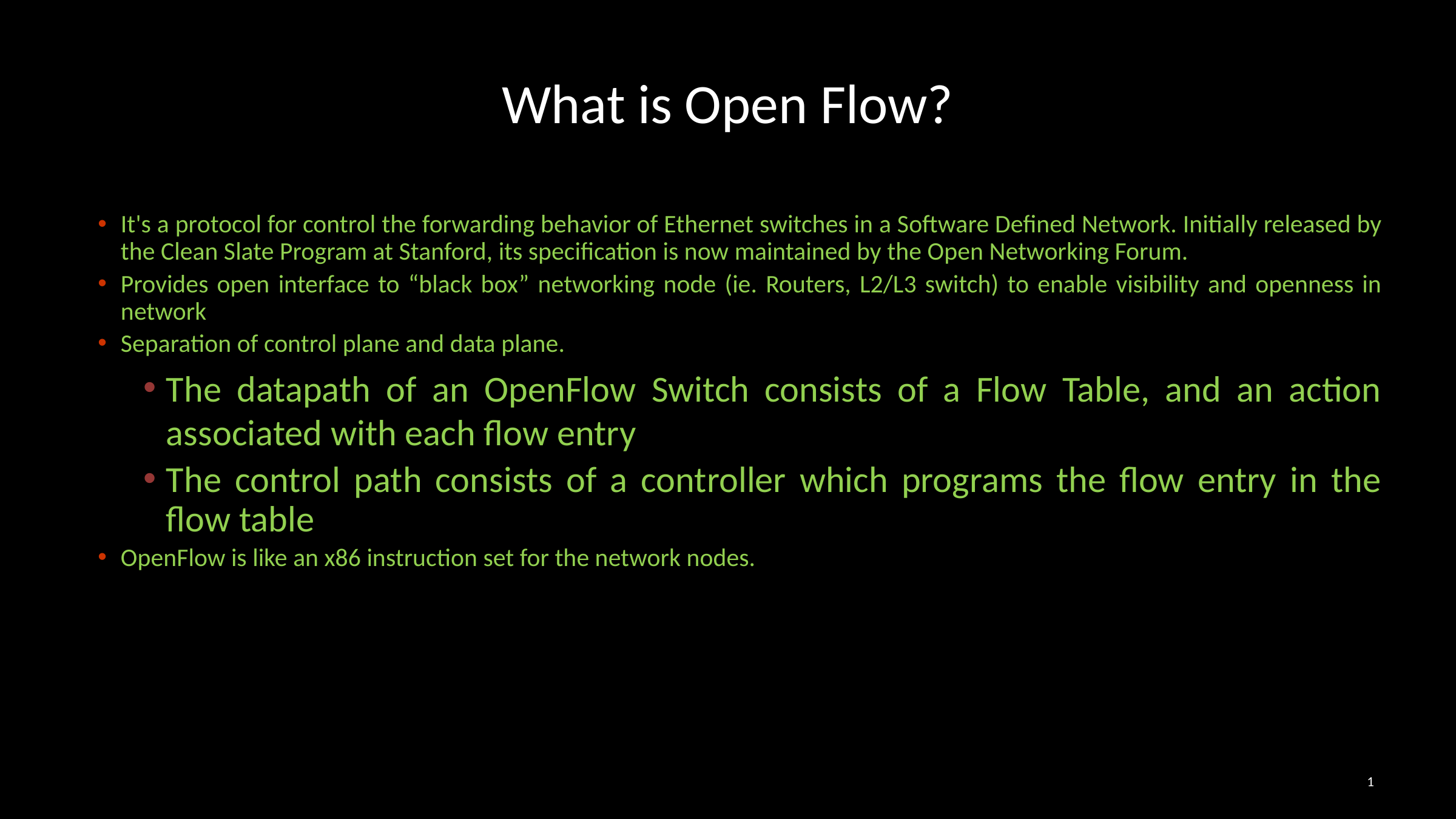

# What is Open Flow?

It's a protocol for control the forwarding behavior of Ethernet switches in a Software Defined Network. Initially released by the Clean Slate Program at Stanford, its specification is now maintained by the Open Networking Forum.
Provides open interface to “black box” networking node (ie. Routers, L2/L3 switch) to enable visibility and openness in network
Separation of control plane and data plane.
The datapath of an OpenFlow Switch consists of a Flow Table, and an action associated with each flow entry
The control path consists of a controller which programs the flow entry in the flow table
OpenFlow is like an x86 instruction set for the network nodes.
1